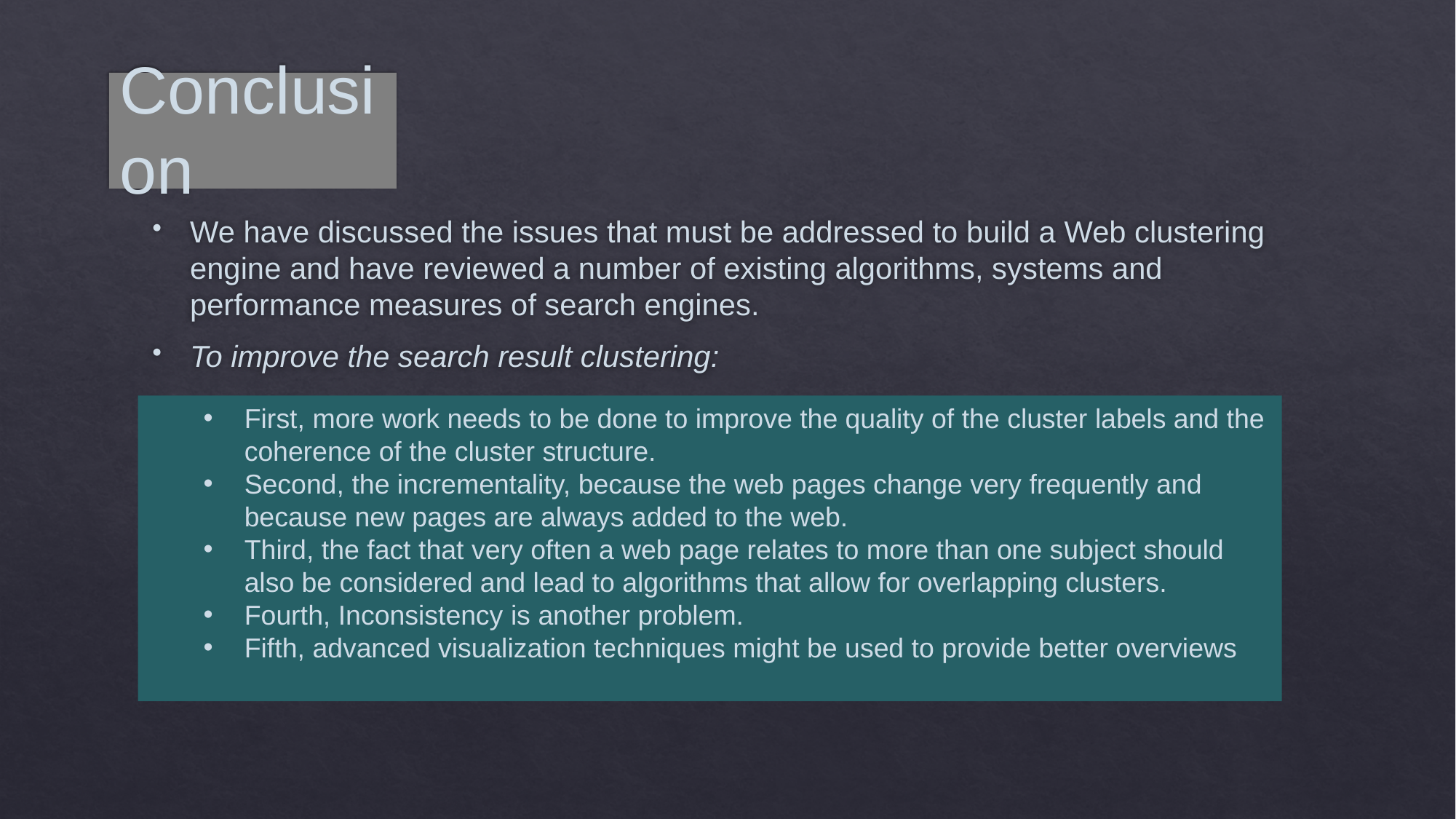

# Conclusion
We have discussed the issues that must be addressed to build a Web clustering engine and have reviewed a number of existing algorithms, systems and performance measures of search engines.
To improve the search result clustering:
First, more work needs to be done to improve the quality of the cluster labels and the coherence of the cluster structure.
Second, the incrementality, because the web pages change very frequently and because new pages are always added to the web.
Third, the fact that very often a web page relates to more than one subject should also be considered and lead to algorithms that allow for overlapping clusters.
Fourth, Inconsistency is another problem.
Fifth, advanced visualization techniques might be used to provide better overviews